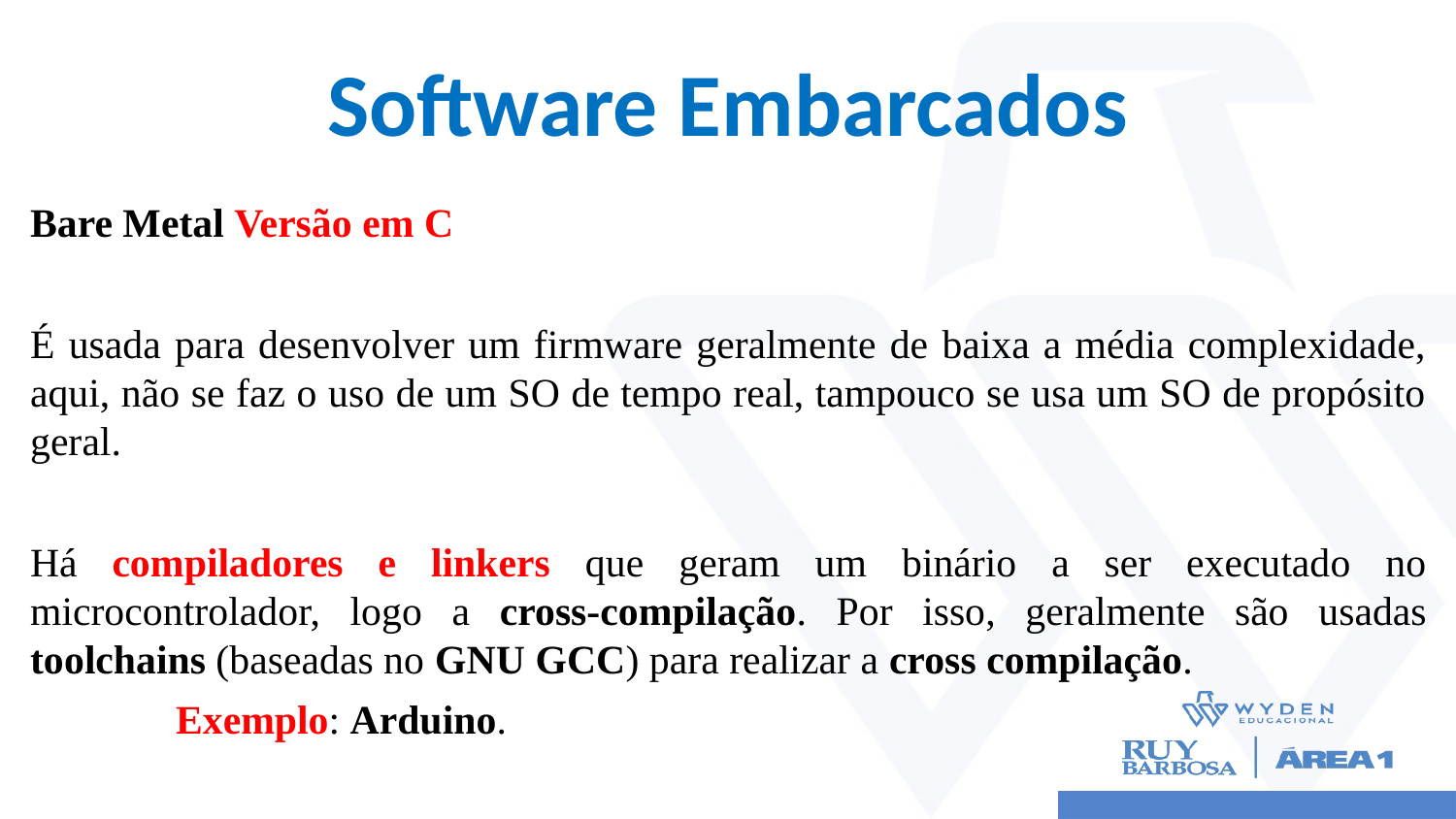

# Software Embarcados
Bare Metal Versão em C

É usada para desenvolver um firmware geralmente de baixa a média complexidade, aqui, não se faz o uso de um SO de tempo real, tampouco se usa um SO de propósito geral.

Há compiladores e linkers que geram um binário a ser executado no microcontrolador, logo a cross-compilação. Por isso, geralmente são usadas toolchains (baseadas no GNU GCC) para realizar a cross compilação.
	Exemplo: Arduino.